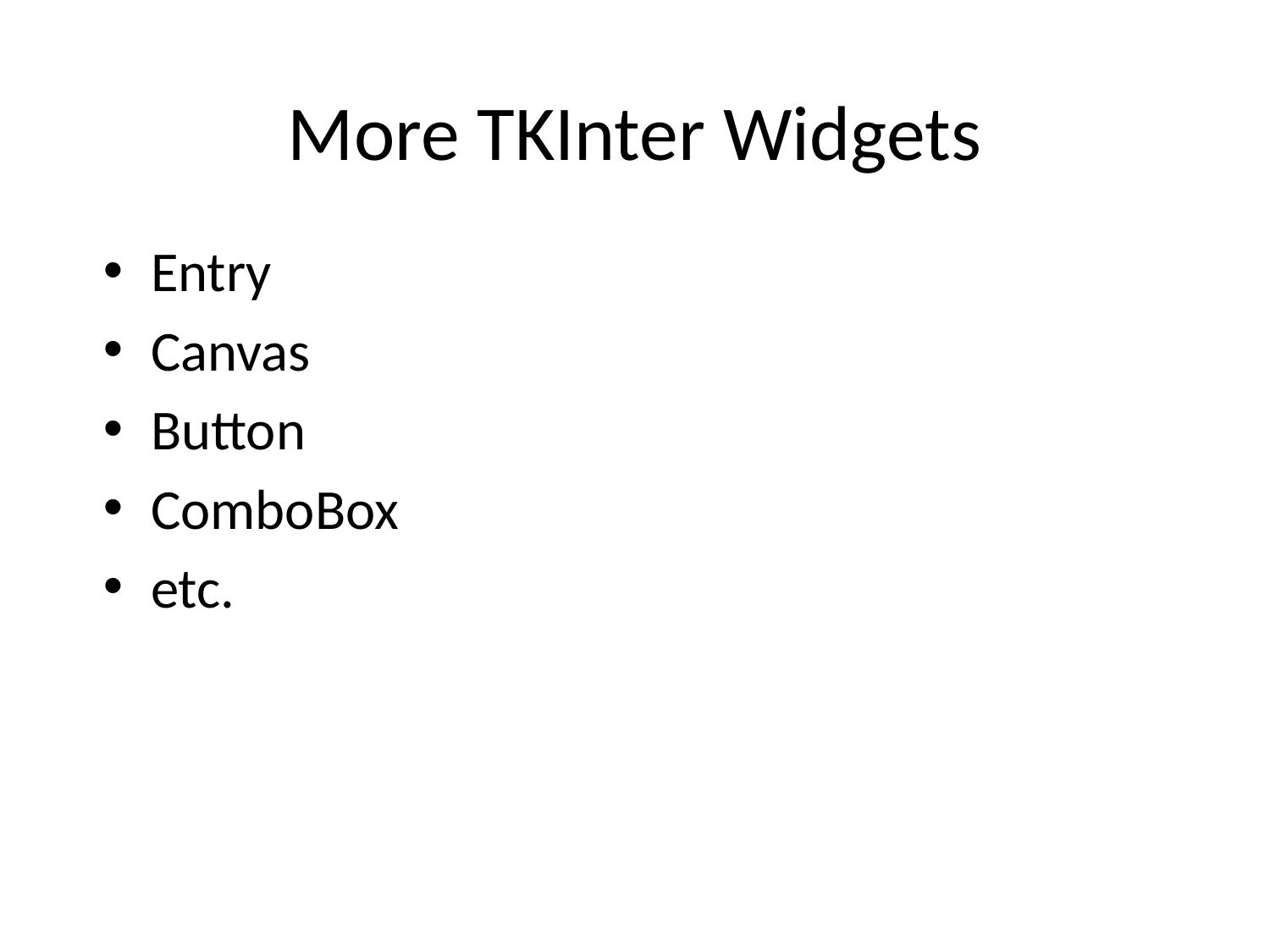

# More TKInter Widgets
Entry
Canvas
Button
ComboBox
etc.